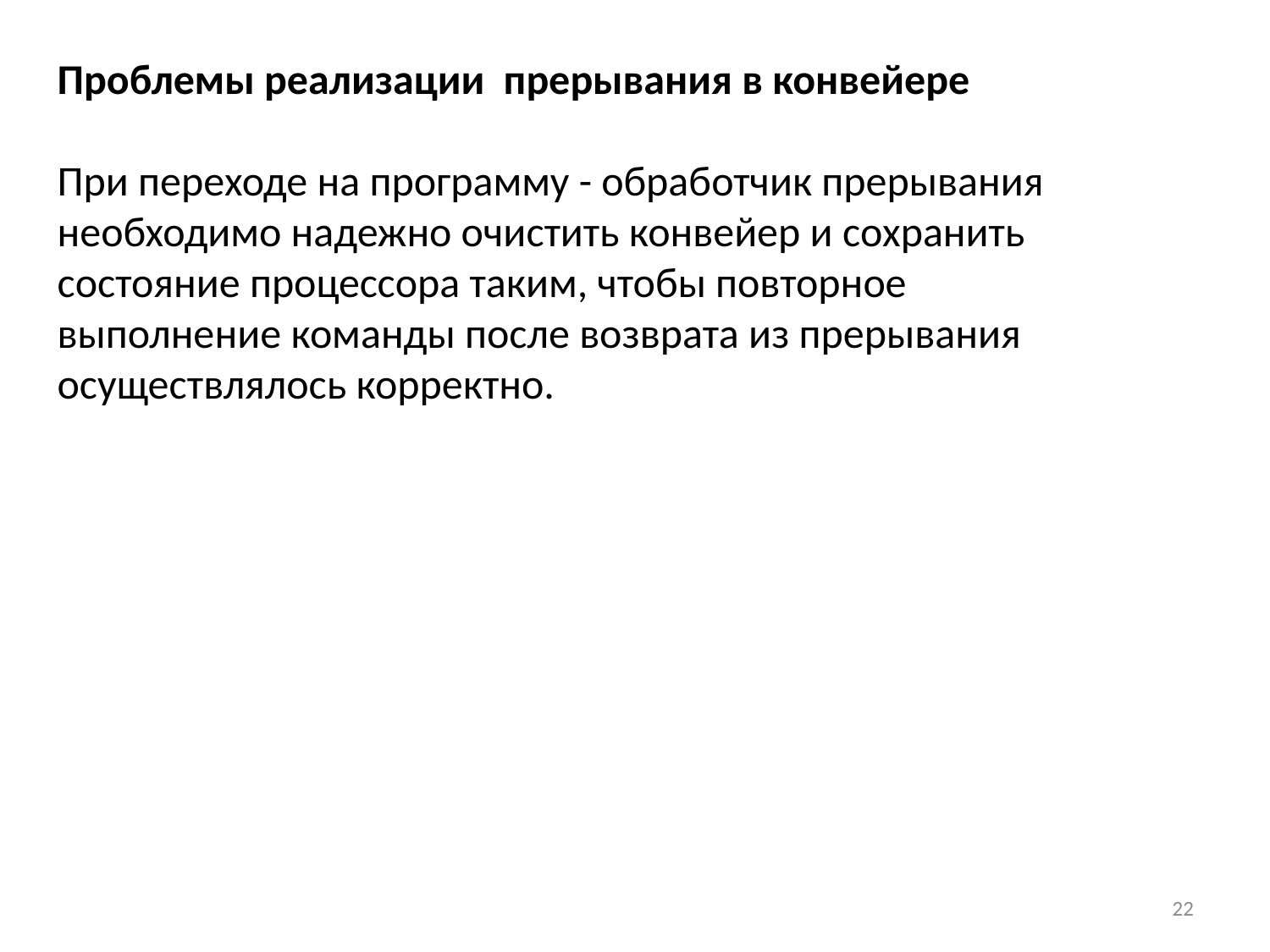

Проблемы реализации  прерывания в конвейере

При переходе на программу - обработчик прерывания необходимо надежно очистить конвейер и сохранить состояние процессора таким, чтобы повторное выполнение команды после возврата из прерывания осуществлялось корректно.

22